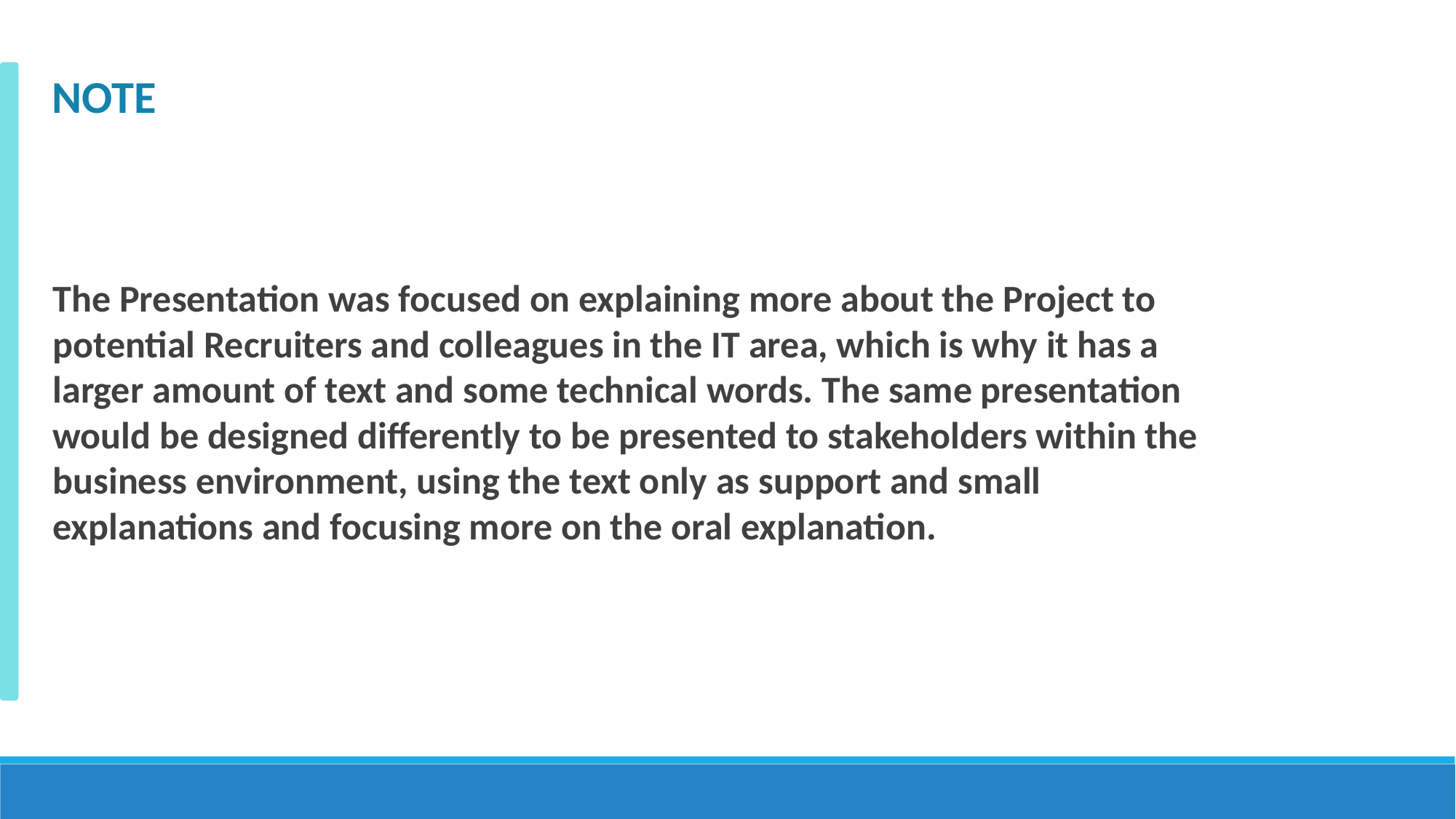

NOTE
The Presentation was focused on explaining more about the Project to potential Recruiters and colleagues in the IT area, which is why it has a larger amount of text and some technical words. The same presentation would be designed differently to be presented to stakeholders within the business environment, using the text only as support and small explanations and focusing more on the oral explanation.